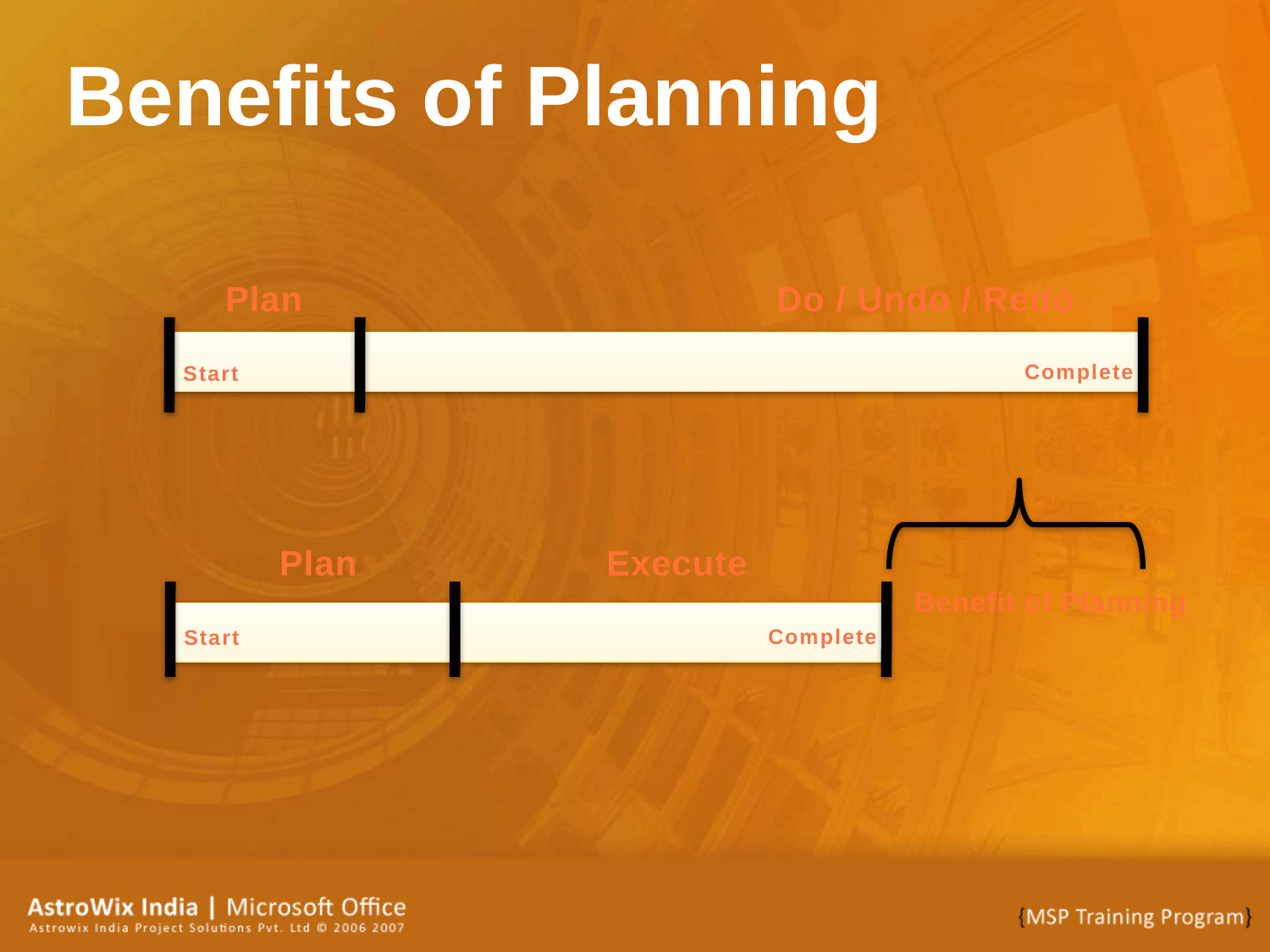

# Benefits of Planning
Plan
Do / Undo / Redo

Complete
Start

Plan
Execute
Benefit of Planning

Complete
Start